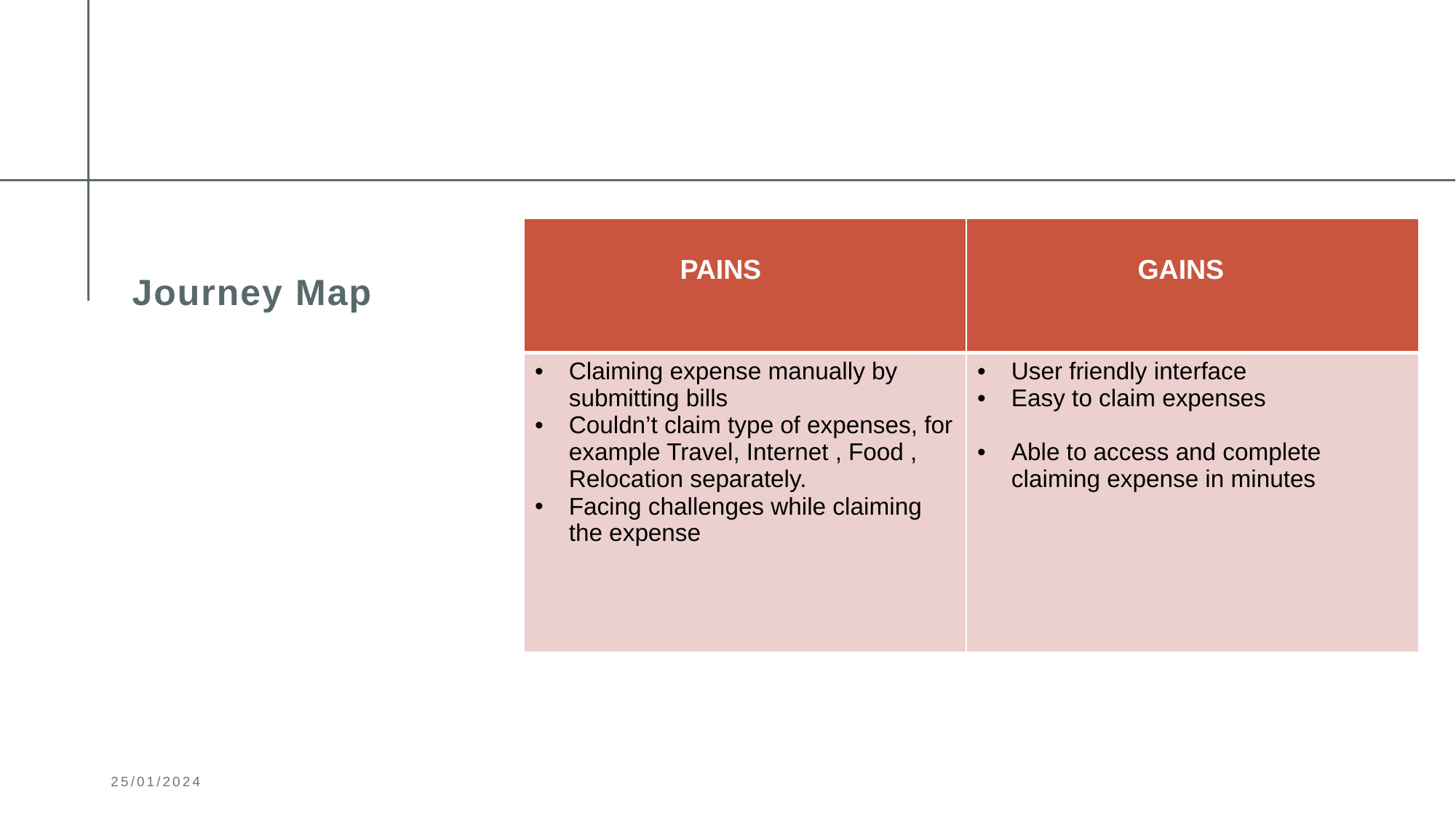

|  |
| --- |
| PAINS | GAINS |
| --- | --- |
| Claiming expense manually by submitting bills Couldn’t claim type of expenses, for example Travel, Internet , Food , Relocation separately. Facing challenges while claiming the expense | User friendly interface Easy to claim expenses Able to access and complete claiming expense in minutes |
# Journey Map
​
​
25/01/2024